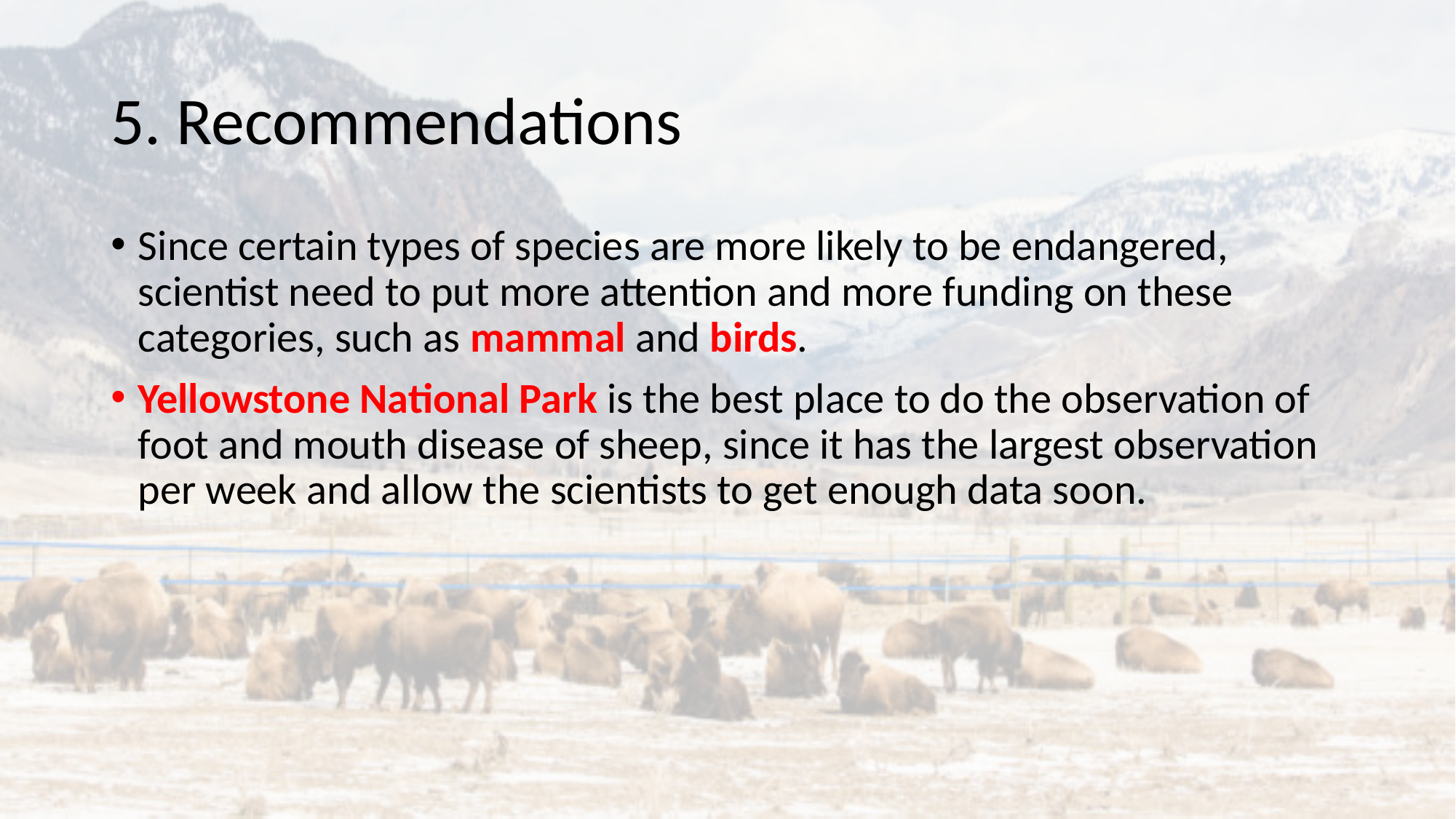

# 5. Recommendations
Since certain types of species are more likely to be endangered, scientist need to put more attention and more funding on these categories, such as mammal and birds.
Yellowstone National Park is the best place to do the observation of foot and mouth disease of sheep, since it has the largest observation per week and allow the scientists to get enough data soon.